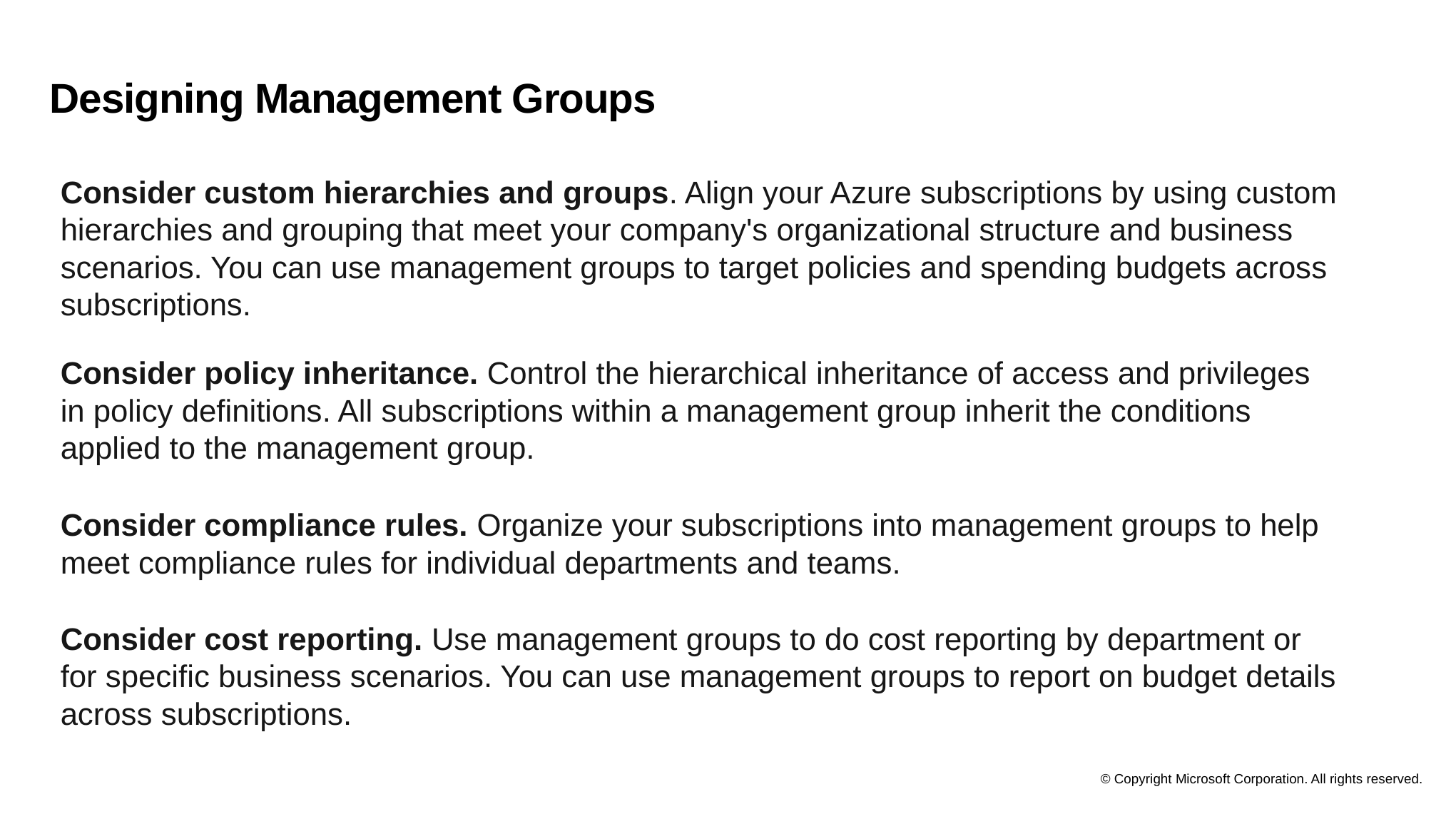

# Designing Management Groups
Consider custom hierarchies and groups. Align your Azure subscriptions by using custom hierarchies and grouping that meet your company's organizational structure and business scenarios. You can use management groups to target policies and spending budgets across subscriptions.
Consider policy inheritance. Control the hierarchical inheritance of access and privileges in policy definitions. All subscriptions within a management group inherit the conditions applied to the management group.
Consider compliance rules. Organize your subscriptions into management groups to help meet compliance rules for individual departments and teams.
Consider cost reporting. Use management groups to do cost reporting by department or for specific business scenarios. You can use management groups to report on budget details across subscriptions.